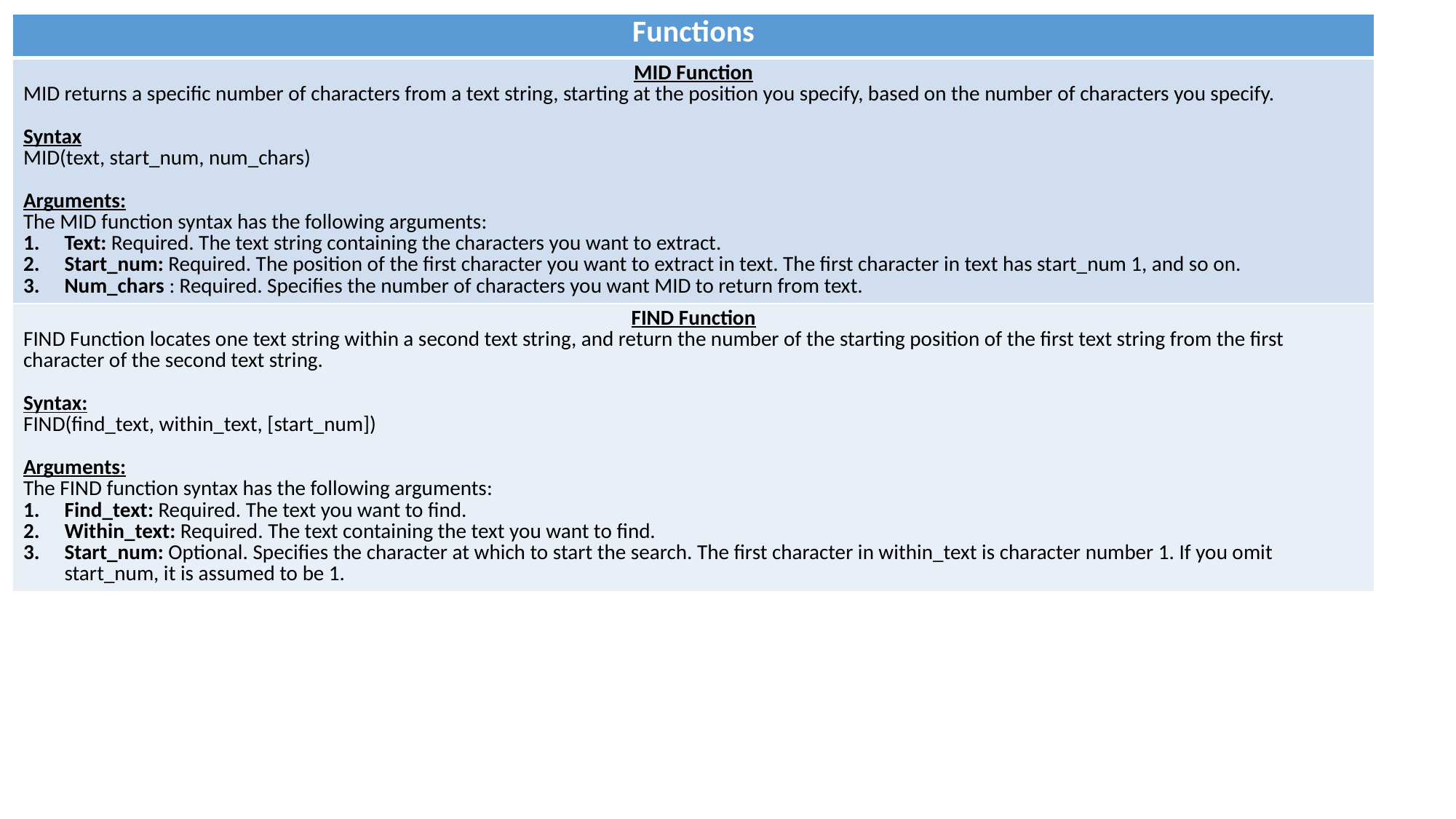

| Functions |
| --- |
| MID Function MID returns a specific number of characters from a text string, starting at the position you specify, based on the number of characters you specify. Syntax MID(text, start\_num, num\_chars) Arguments: The MID function syntax has the following arguments: Text: Required. The text string containing the characters you want to extract. Start\_num: Required. The position of the first character you want to extract in text. The first character in text has start\_num 1, and so on. Num\_chars : Required. Specifies the number of characters you want MID to return from text. |
| FIND Function FIND Function locates one text string within a second text string, and return the number of the starting position of the first text string from the first character of the second text string. Syntax: FIND(find\_text, within\_text, [start\_num]) Arguments: The FIND function syntax has the following arguments: Find\_text: Required. The text you want to find. Within\_text: Required. The text containing the text you want to find. Start\_num: Optional. Specifies the character at which to start the search. The first character in within\_text is character number 1. If you omit start\_num, it is assumed to be 1. |